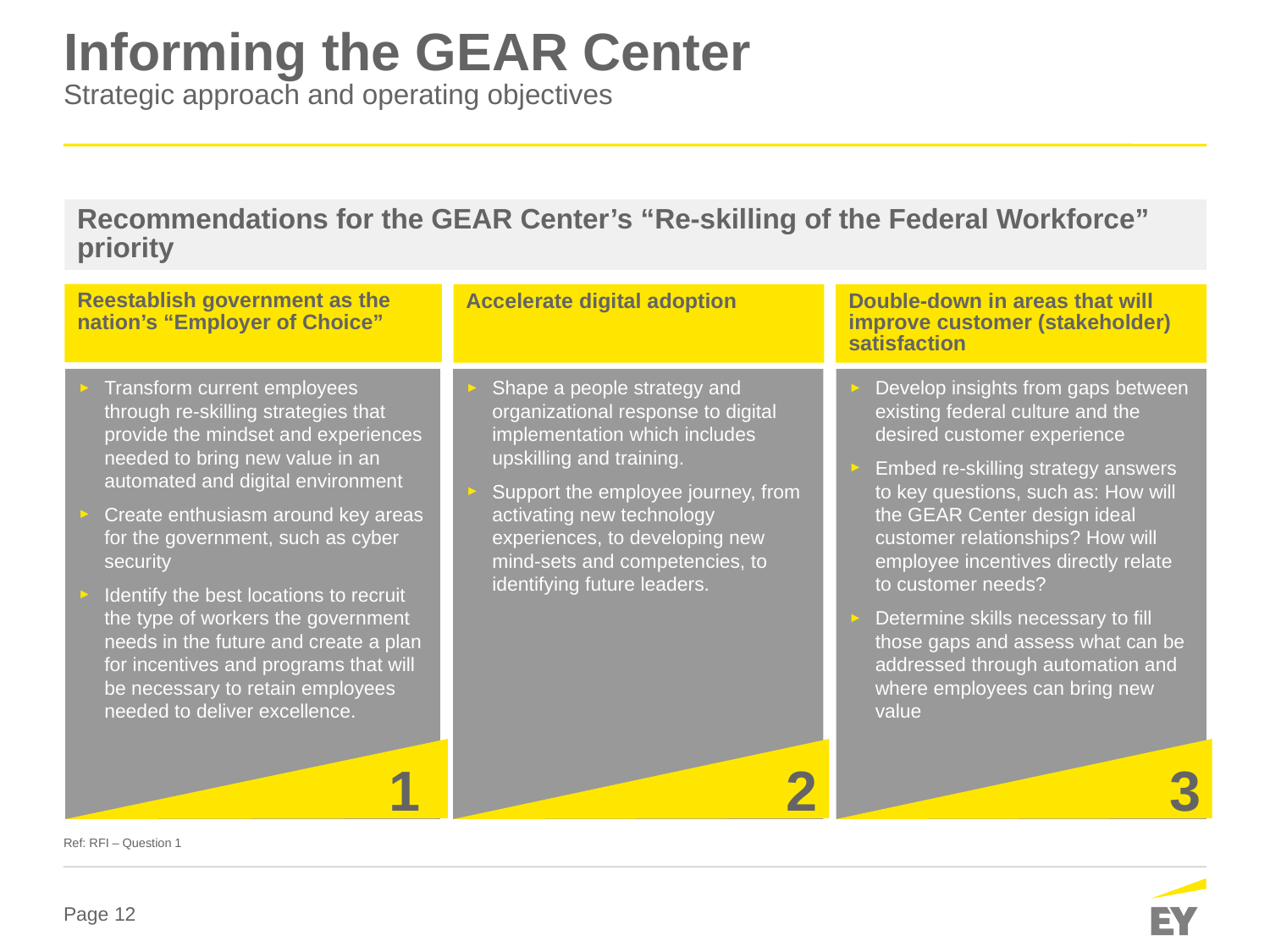

# Informing the GEAR Center Strategic approach and operating objectives
Recommendations for the GEAR Center’s “Re-skilling of the Federal Workforce” priority
Reestablish government as the nation’s “Employer of Choice”
Accelerate digital adoption
Double-down in areas that will improve customer (stakeholder) satisfaction
Transform current employees through re-skilling strategies that provide the mindset and experiences needed to bring new value in an automated and digital environment
Create enthusiasm around key areas for the government, such as cyber security
Identify the best locations to recruit the type of workers the government needs in the future and create a plan for incentives and programs that will be necessary to retain employees needed to deliver excellence.
Shape a people strategy and organizational response to digital implementation which includes upskilling and training.
Support the employee journey, from activating new technology experiences, to developing new mind-sets and competencies, to identifying future leaders.
Develop insights from gaps between existing federal culture and the desired customer experience
Embed re-skilling strategy answers to key questions, such as: How will the GEAR Center design ideal customer relationships? How will employee incentives directly relate to customer needs?
Determine skills necessary to fill those gaps and assess what can be addressed through automation and where employees can bring new value

1
2
3
Ref: RFI – Question 1